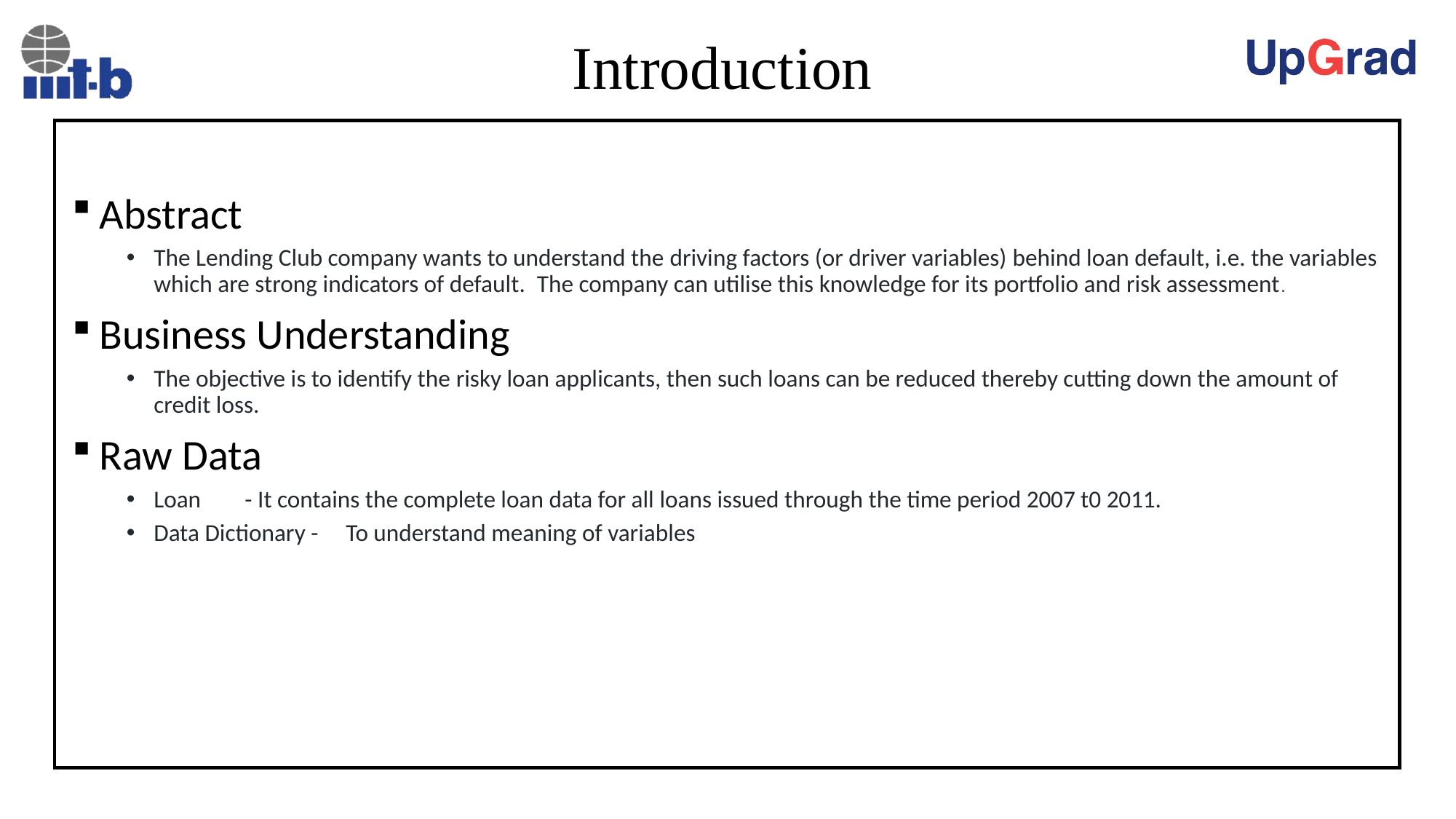

# Introduction

Abstract
The Lending Club company wants to understand the driving factors (or driver variables) behind loan default, i.e. the variables which are strong indicators of default.  The company can utilise this knowledge for its portfolio and risk assessment.
Business Understanding
The objective is to identify the risky loan applicants, then such loans can be reduced thereby cutting down the amount of credit loss.
Raw Data
Loan        - It contains the complete loan data for all loans issued through the time period 2007 t0 2011.
Data Dictionary -     To understand meaning of variables